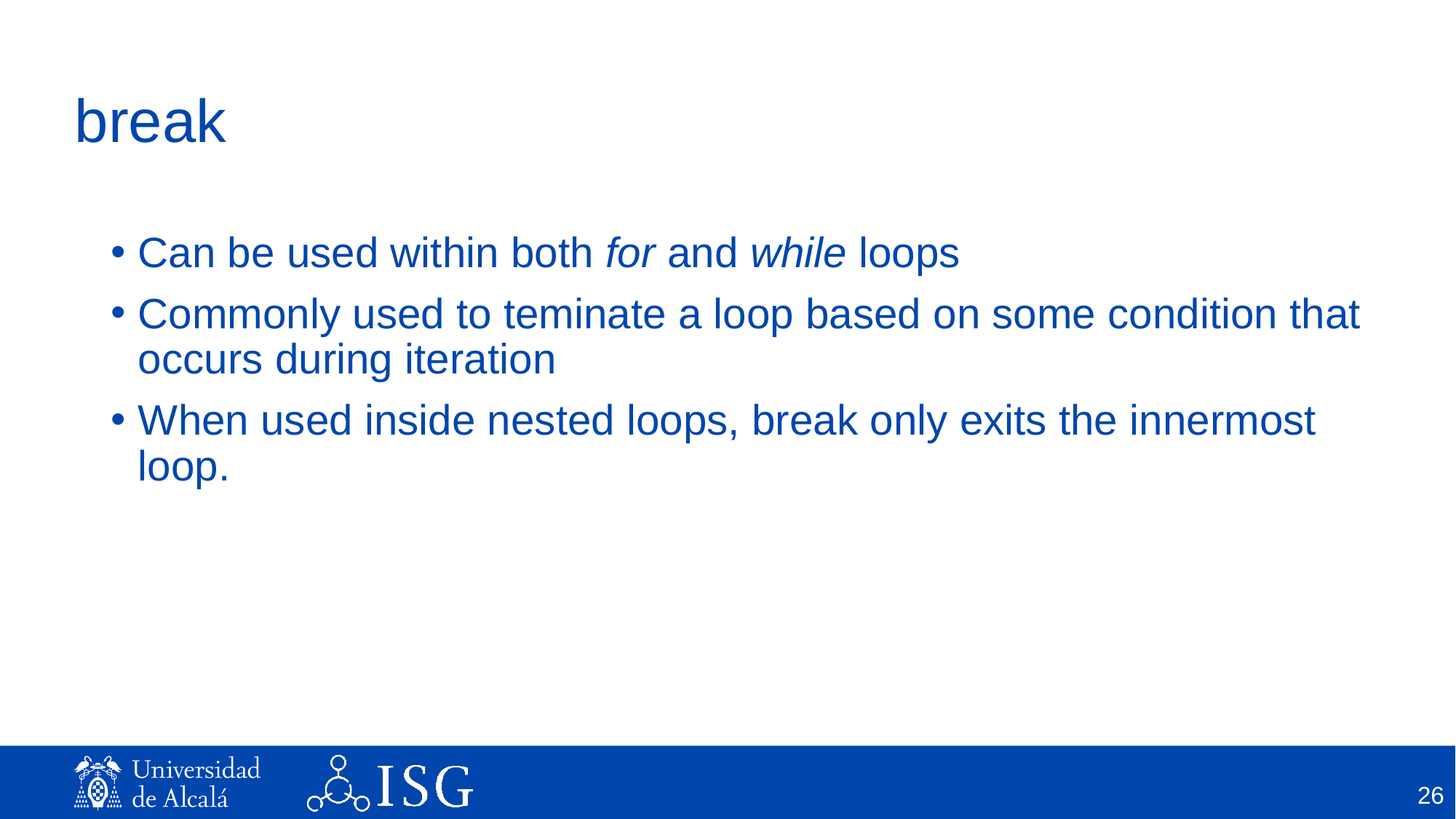

# break
Can be used within both for and while loops
Commonly used to teminate a loop based on some condition that occurs during iteration
When used inside nested loops, break only exits the innermost loop.